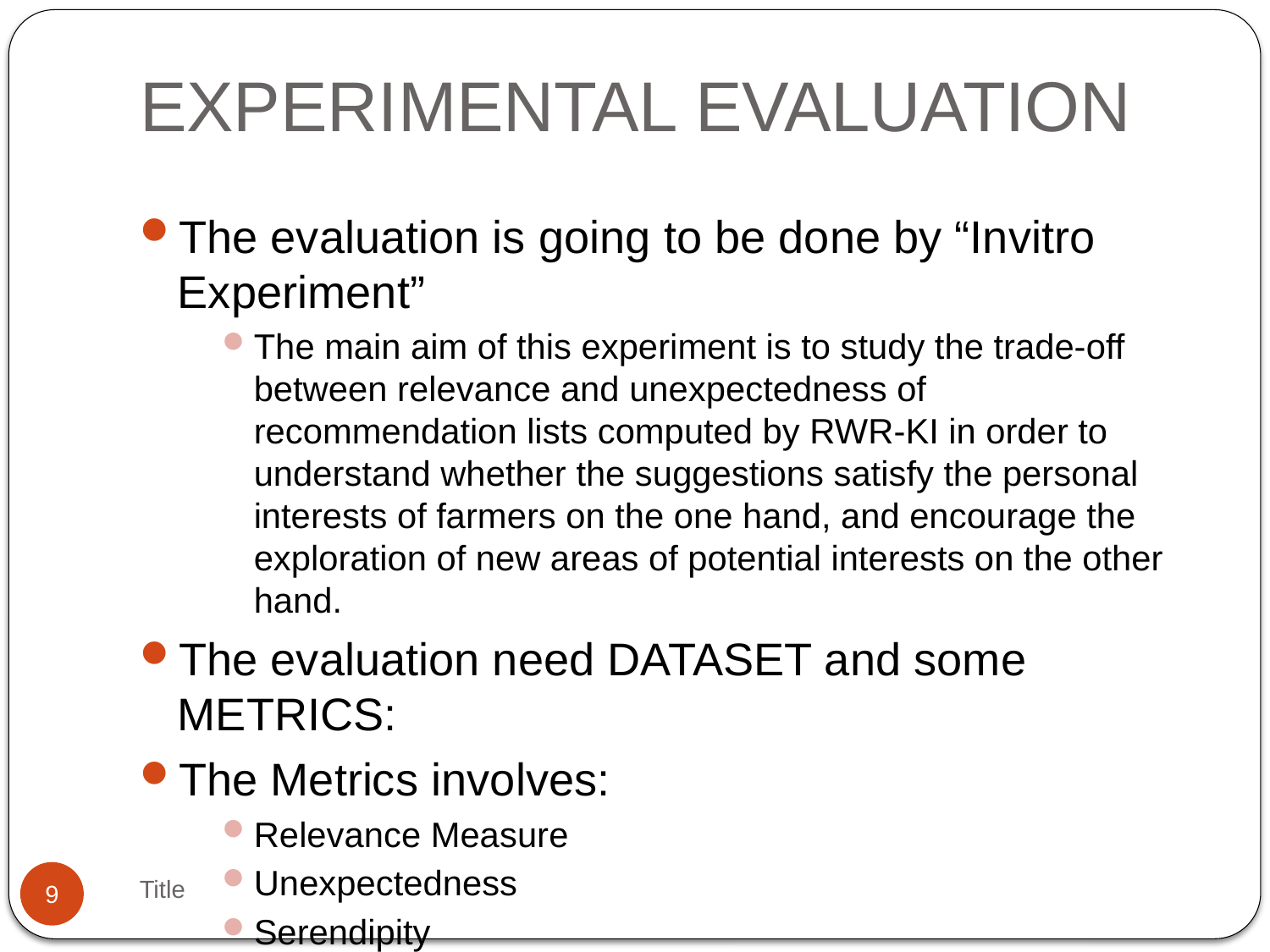

# EXPERIMENTAL EVALUATION
The evaluation is going to be done by “Invitro Experiment”
The main aim of this experiment is to study the trade-off between relevance and unexpectedness of recommendation lists computed by RWR-KI in order to understand whether the suggestions satisfy the personal interests of farmers on the one hand, and encourage the exploration of new areas of potential interests on the other hand.
The evaluation need DATASET and some METRICS:
The Metrics involves:
Relevance Measure
Unexpectedness
Serendipity

Title
9